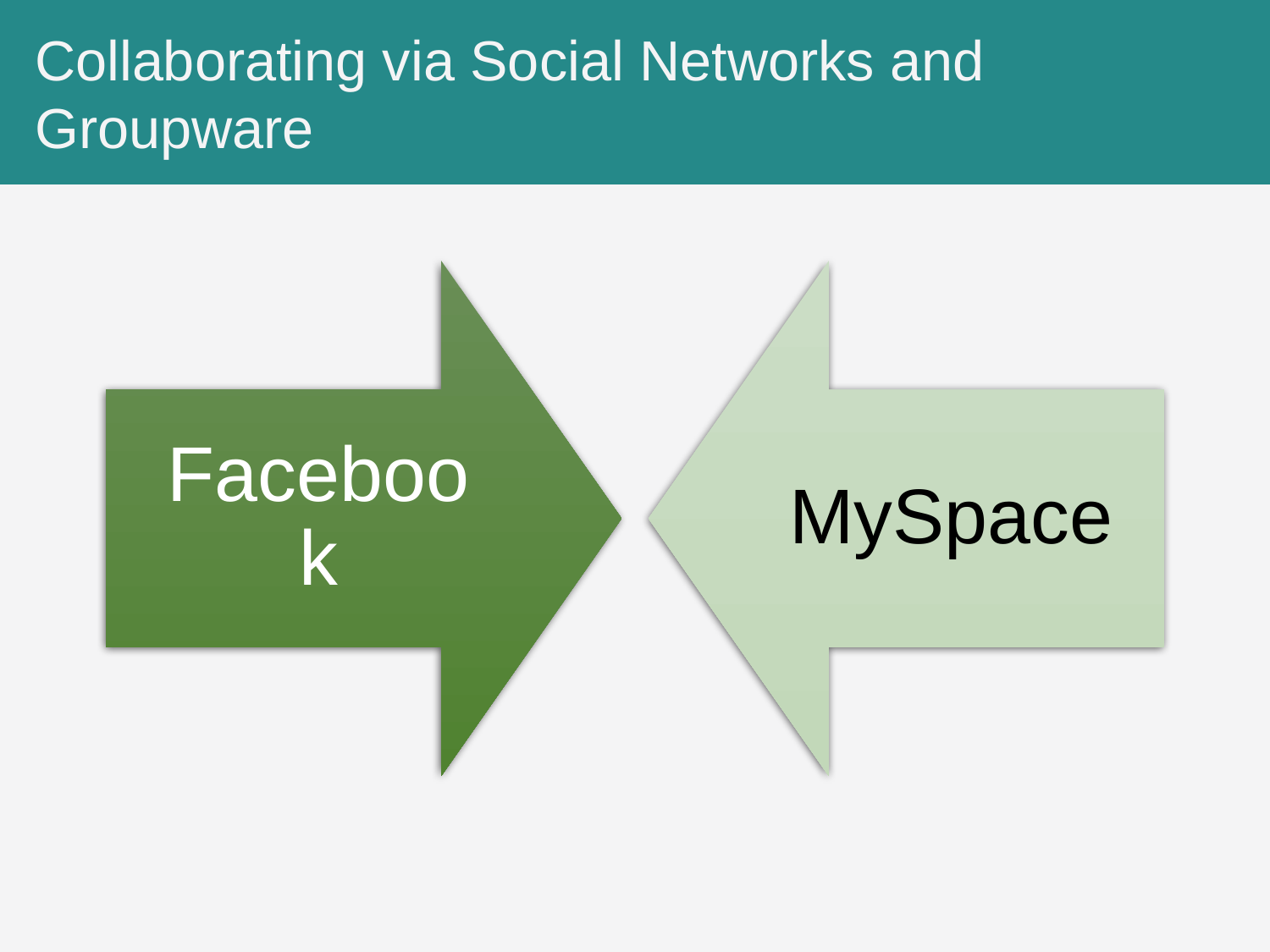

# Collaborating via Social Networks and Groupware
Facebook
MySpace